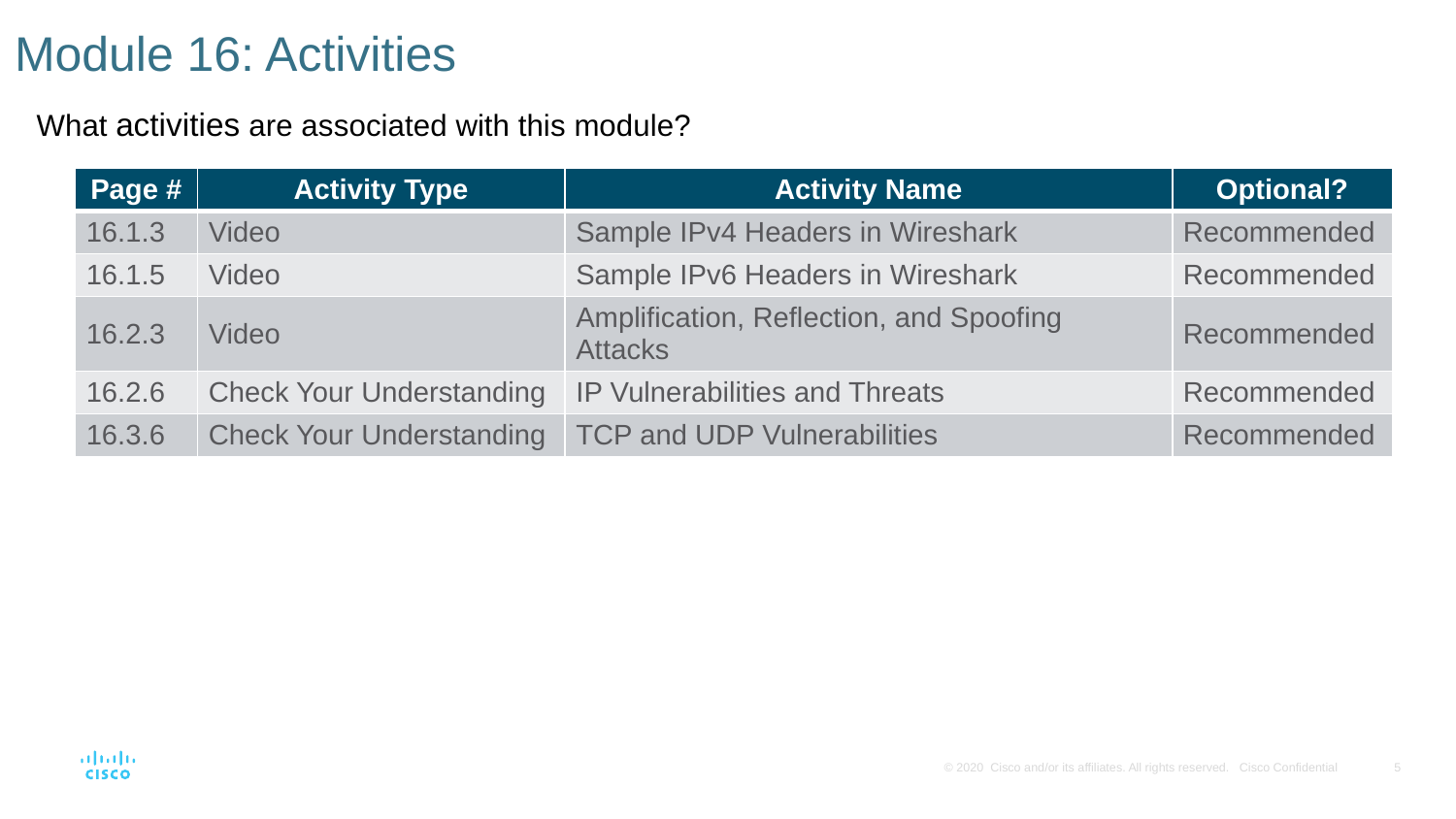

# Module 16: Activities
What activities are associated with this module?

| Page # | Activity Type | Activity Name | Optional? |
| --- | --- | --- | --- |
| 16.1.3 | Video | Sample IPv4 Headers in Wireshark | Recommended |
| 16.1.5 | Video | Sample IPv6 Headers in Wireshark | Recommended |
| 16.2.3 | Video | Amplification, Reflection, and Spoofing Attacks | Recommended |
| 16.2.6 | Check Your Understanding | IP Vulnerabilities and Threats | Recommended |
| 16.3.6 | Check Your Understanding | TCP and UDP Vulnerabilities | Recommended |